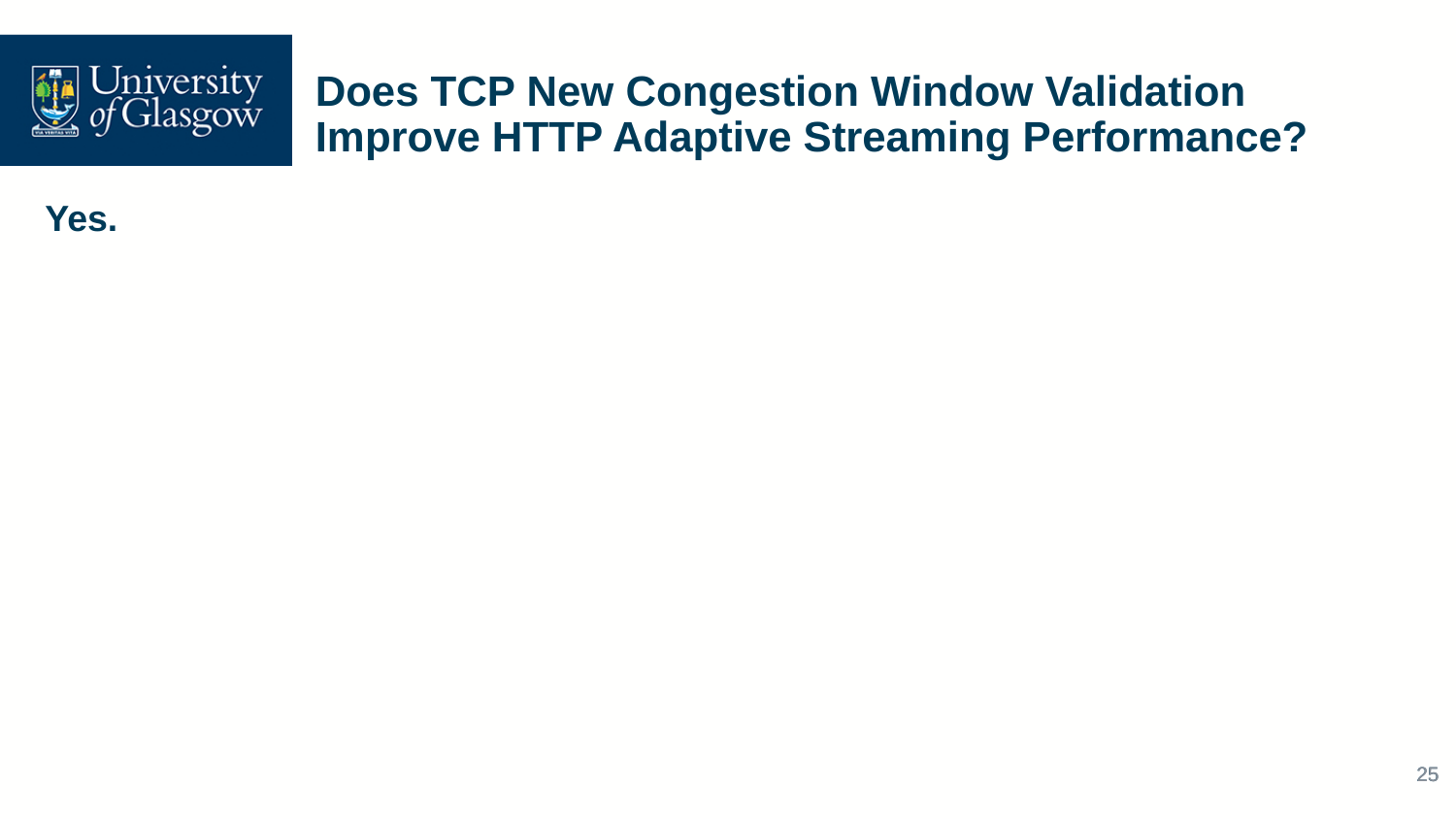

# Does TCP New Congestion Window Validation Improve HTTP Adaptive Streaming Performance?
Yes.
25